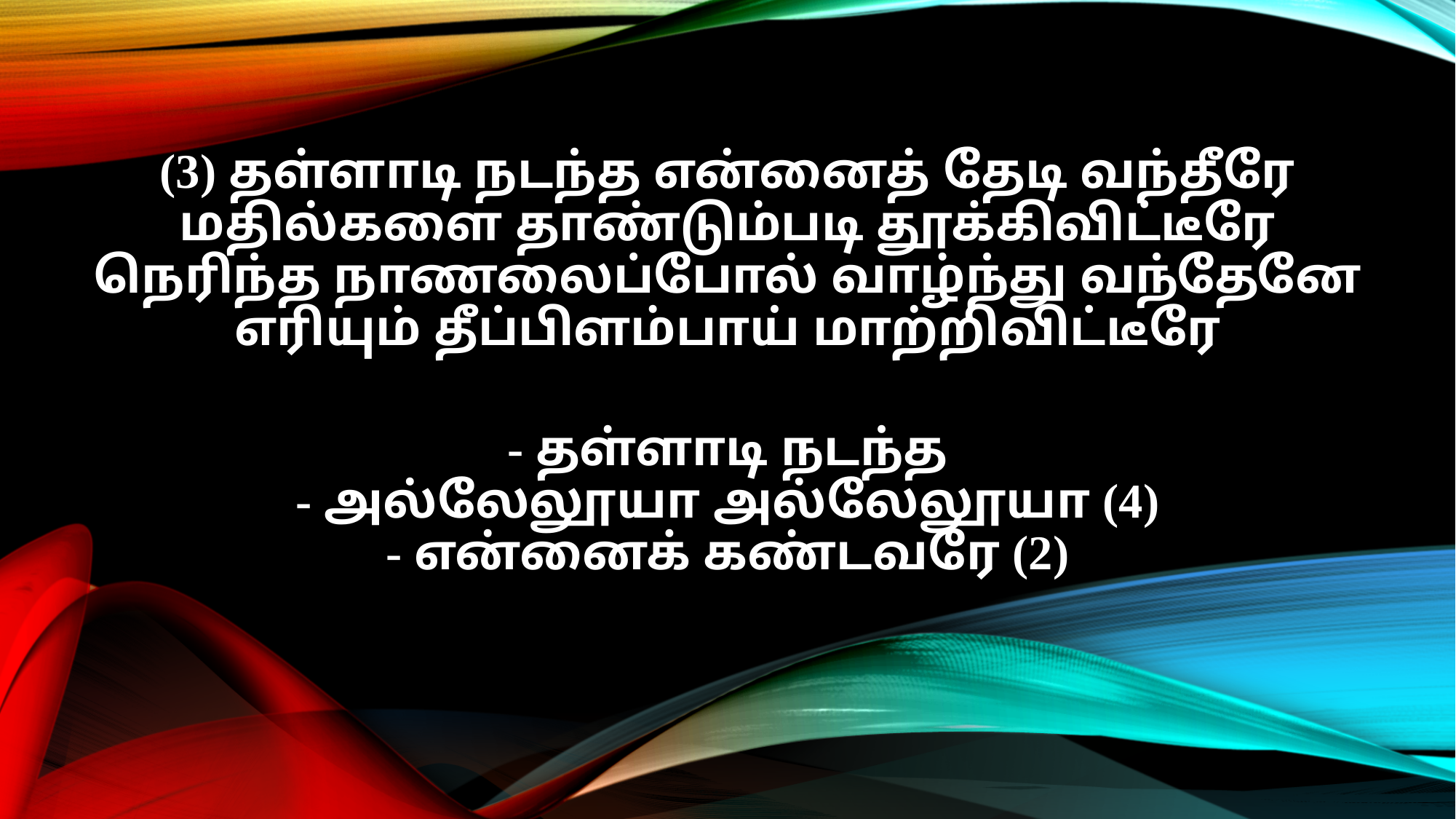

(3) தள்ளாடி நடந்த என்னைத் தேடி வந்தீரே
மதில்களை தாண்டும்படி தூக்கிவிட்டீரே
நெரிந்த நாணலைப்போல் வாழ்ந்து வந்தேனே
எரியும் தீப்பிளம்பாய் மாற்றிவிட்டீரே
- தள்ளாடி நடந்த
- அல்லேலூயா அல்லேலூயா (4)
- என்னைக் கண்டவரே (2)